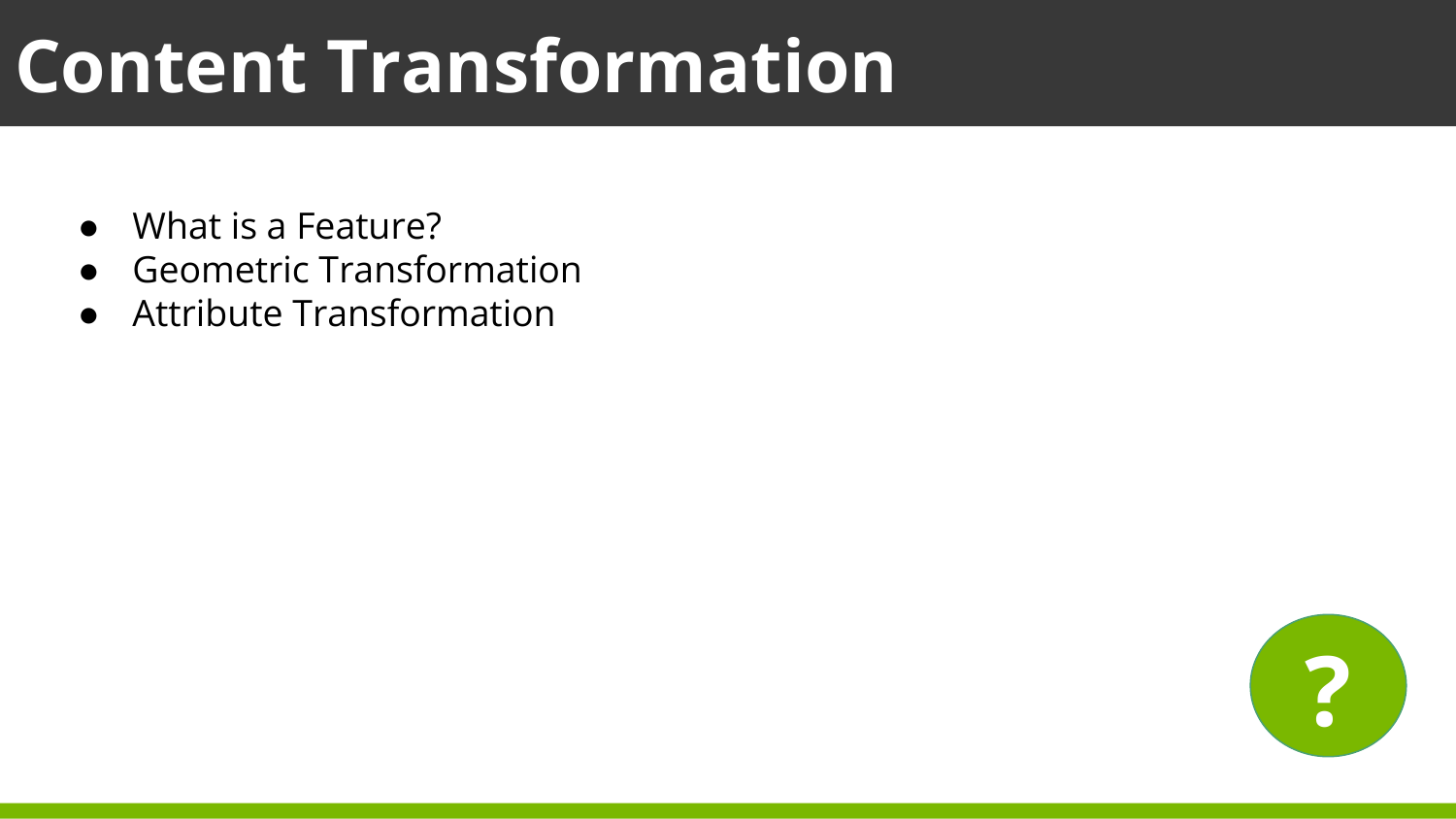

Content Transformation
What is a Feature?
Geometric Transformation
Attribute Transformation

?